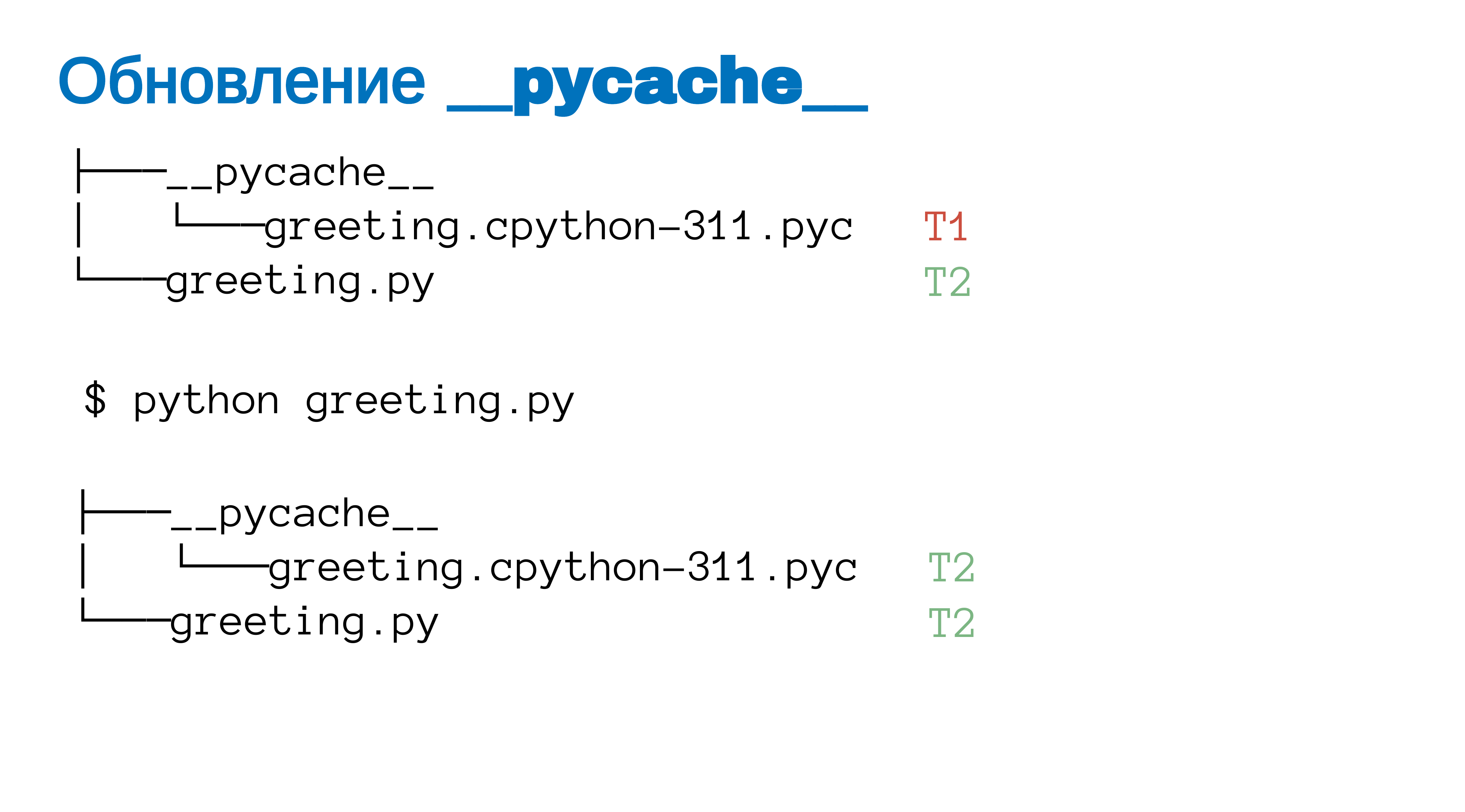

# Обновление __pycache__
├───__pycache__
│   └───greeting.cpython-311.pyc
└───greeting.py
T1
T2
$ python greeting.py
├───__pycache__
│   └───greeting.cpython-311.pyc
└───greeting.py
T2
T2
17